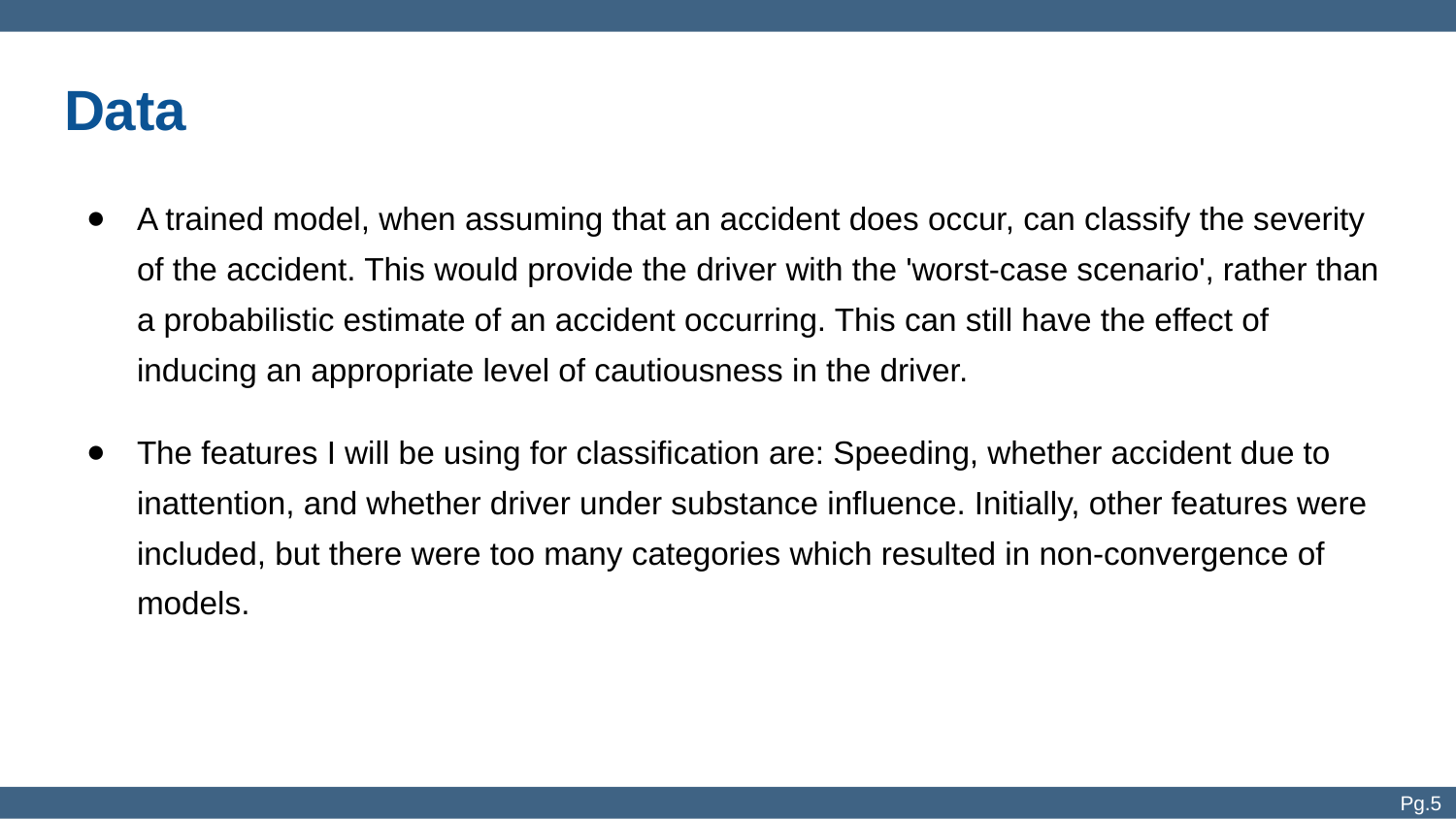

# Data
A trained model, when assuming that an accident does occur, can classify the severity of the accident. This would provide the driver with the 'worst-case scenario', rather than a probabilistic estimate of an accident occurring. This can still have the effect of inducing an appropriate level of cautiousness in the driver.
The features I will be using for classification are: Speeding, whether accident due to inattention, and whether driver under substance influence. Initially, other features were included, but there were too many categories which resulted in non-convergence of models.
Pg.5